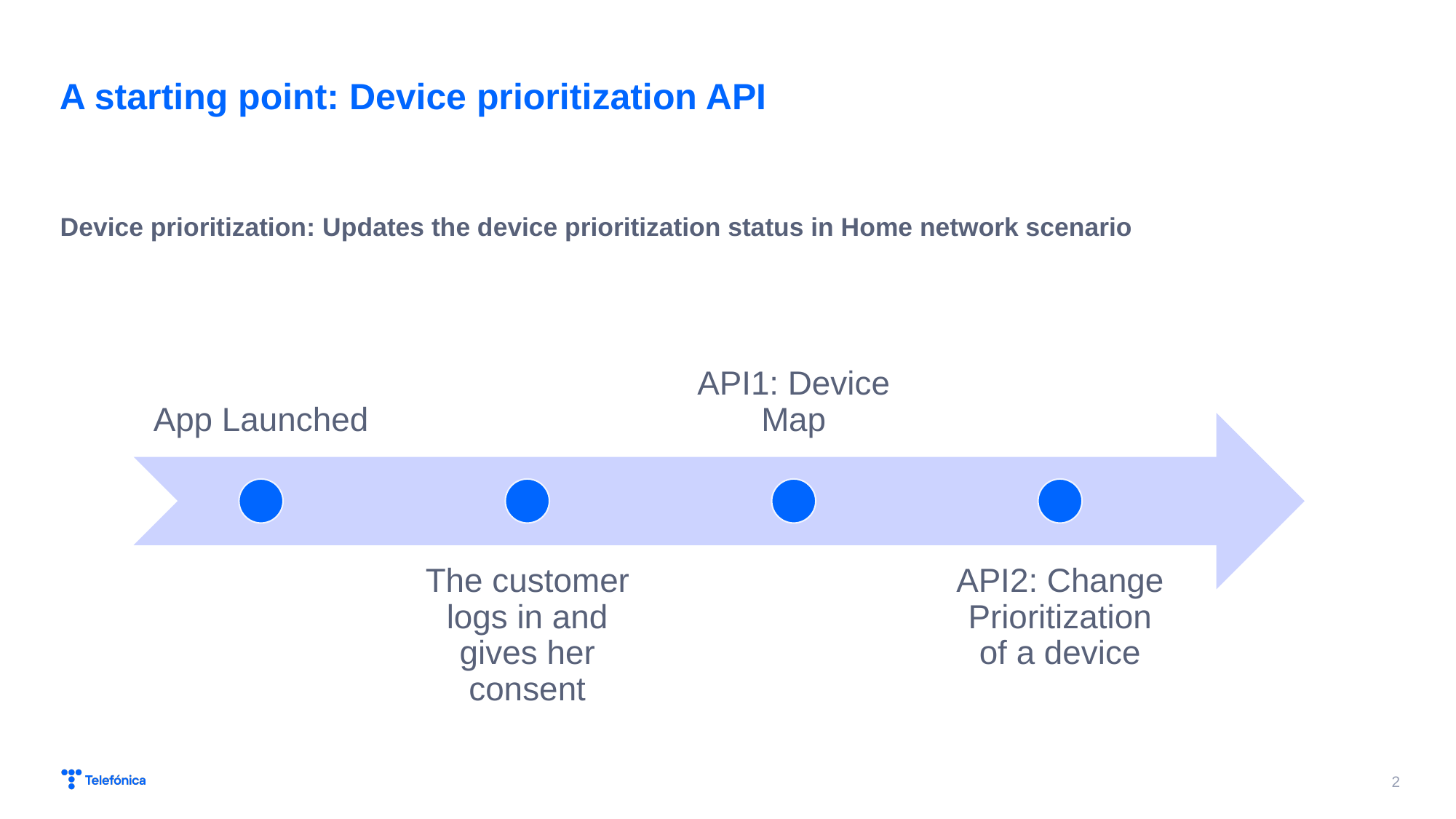

# A starting point: Device prioritization API
Device prioritization: Updates the device prioritization status in Home network scenario
App Launched
The customer logs in and gives her consent
API1: Device Map
API2: Change Prioritization of a device
2